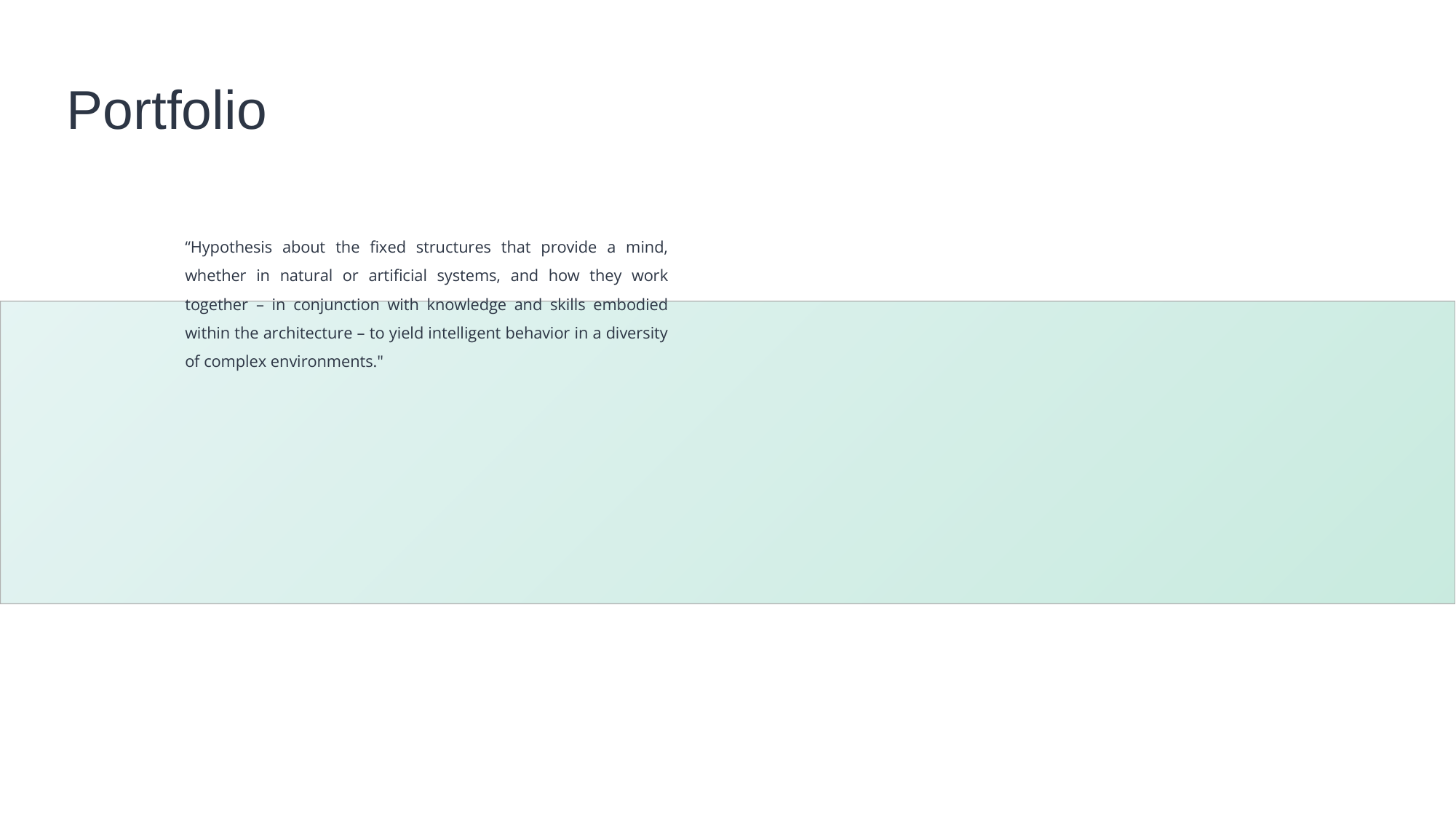

Portfolio

“Hypothesis about the fixed structures that provide a mind, whether in natural or artificial systems, and how they work together – in conjunction with knowledge and skills embodied within the architecture – to yield intelligent behavior in a diversity of complex environments."